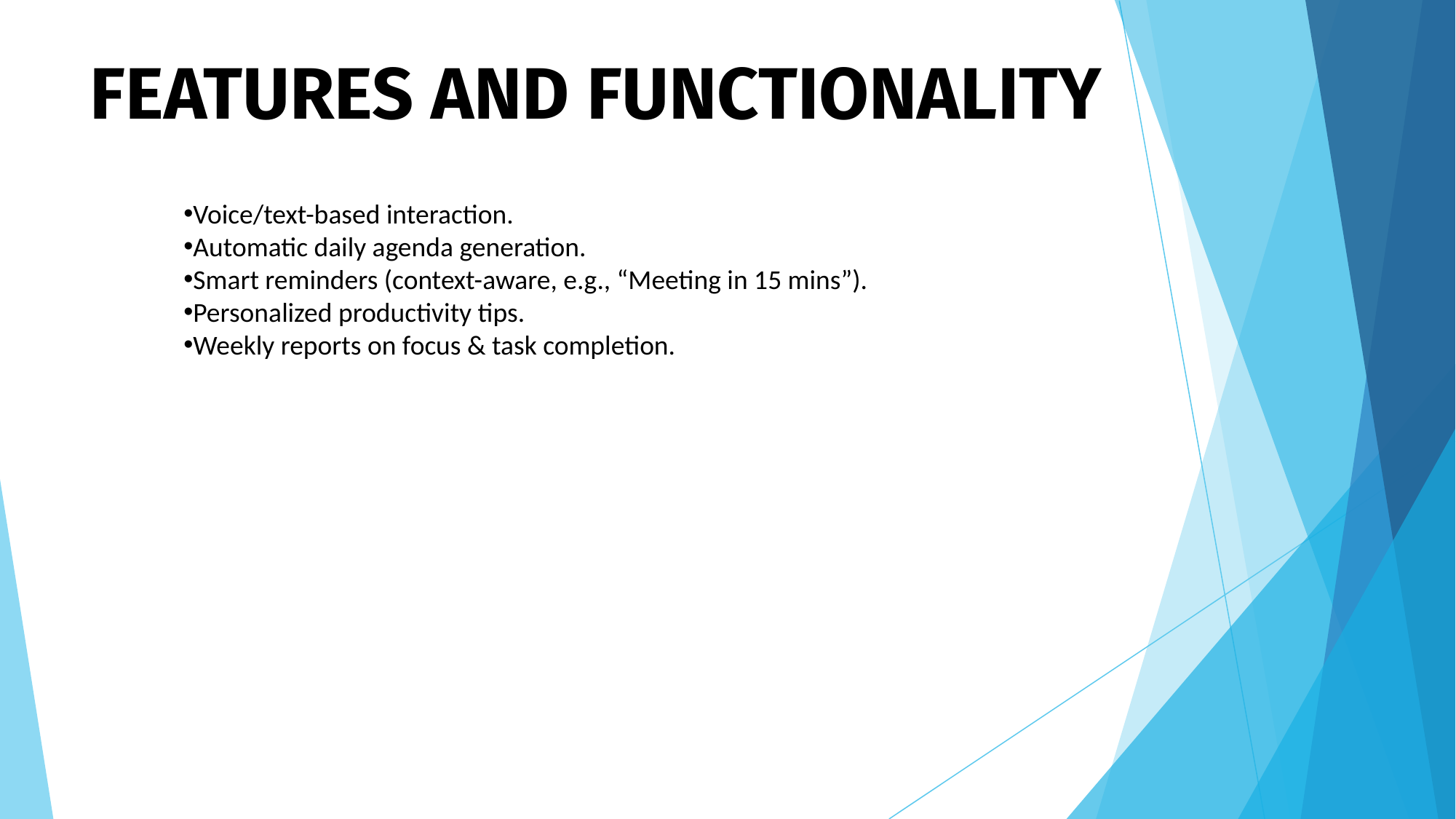

# FEATURES AND FUNCTIONALITY
Voice/text-based interaction.
Automatic daily agenda generation.
Smart reminders (context-aware, e.g., “Meeting in 15 mins”).
Personalized productivity tips.
Weekly reports on focus & task completion.